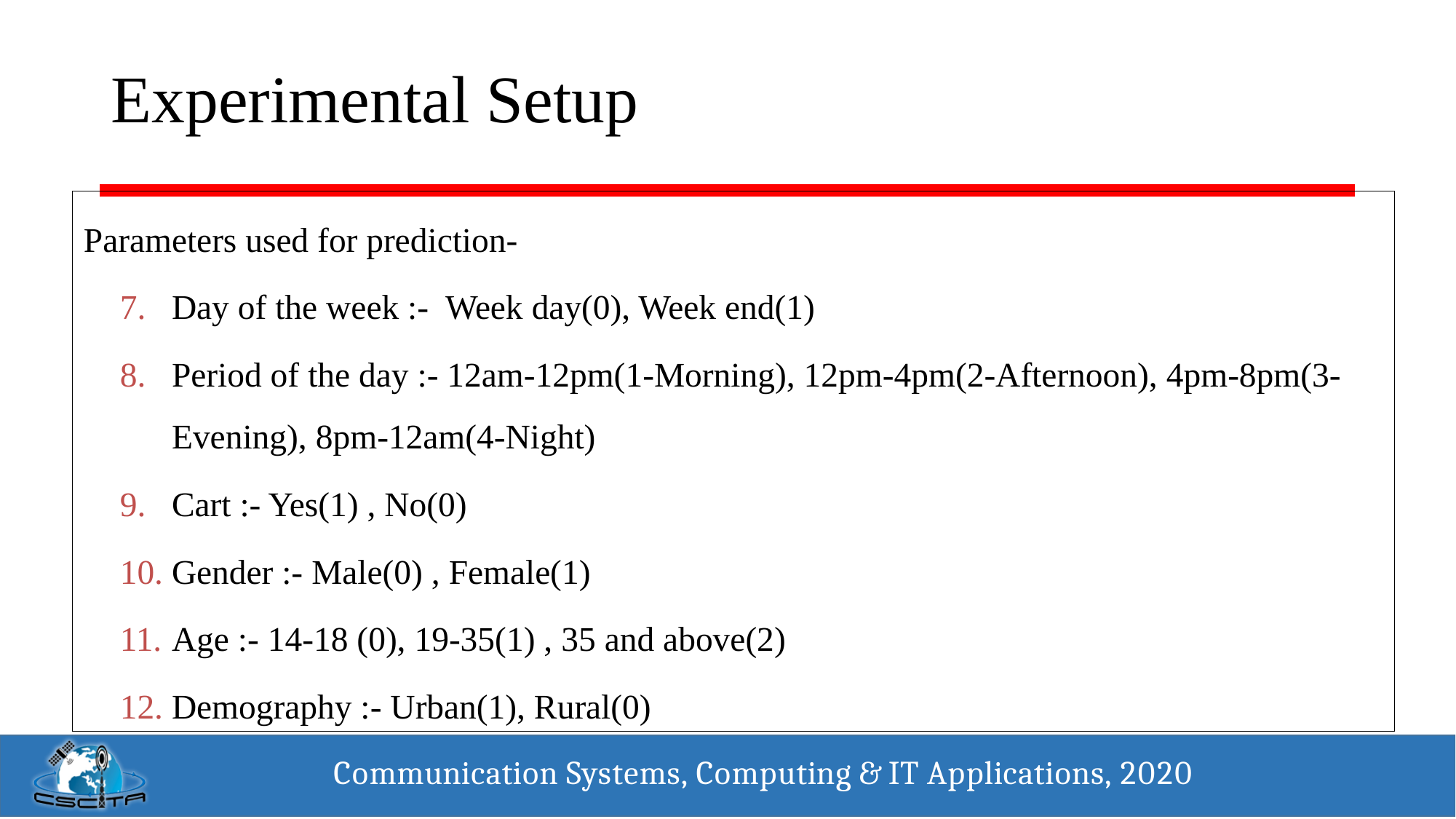

# Experimental Setup
Parameters used for prediction-
Day of the week :-  Week day(0), Week end(1)
Period of the day :- 12am-12pm(1-Morning), 12pm-4pm(2-Afternoon), 4pm-8pm(3-Evening), 8pm-12am(4-Night)
Cart :- Yes(1) , No(0)
Gender :- Male(0) , Female(1)
Age :- 14-18 (0), 19-35(1) , 35 and above(2)
Demography :- Urban(1), Rural(0)